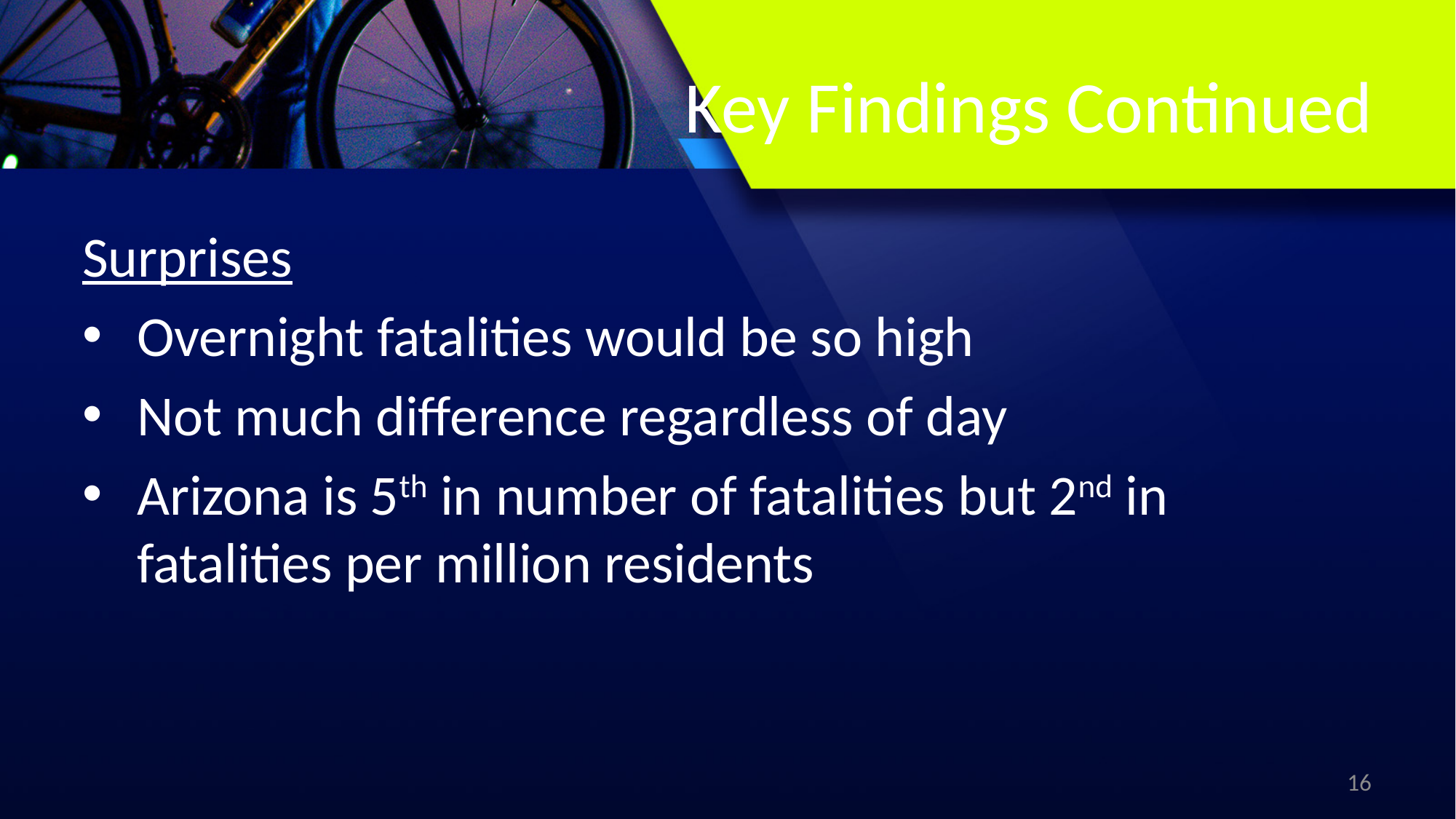

# Key Findings Continued
Surprises
Overnight fatalities would be so high
Not much difference regardless of day
Arizona is 5th in number of fatalities but 2nd in fatalities per million residents

16